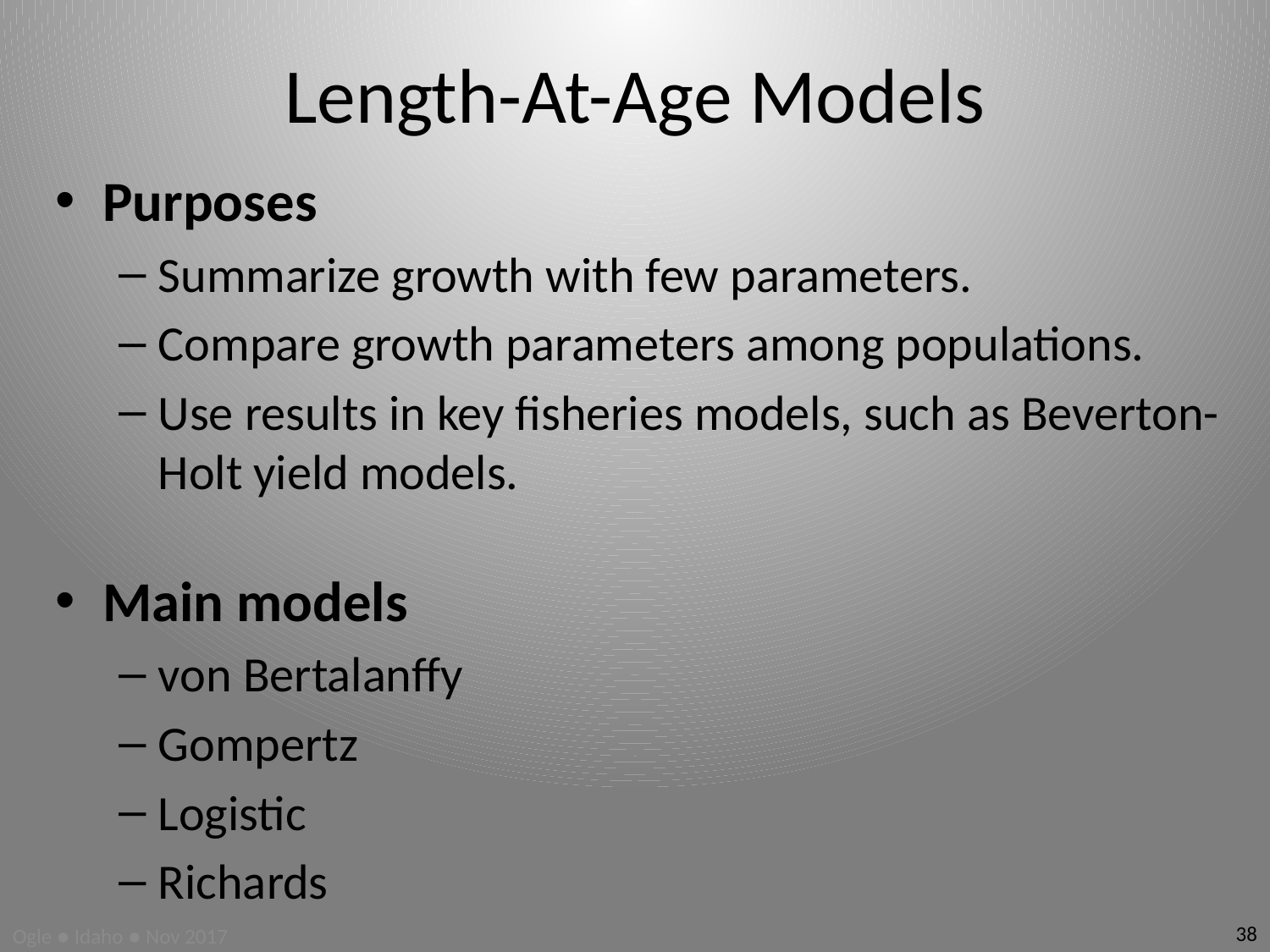

# Length-At-Age Models
Purposes
Summarize growth with few parameters.
Compare growth parameters among populations.
Use results in key fisheries models, such as Beverton-Holt yield models.

Main models
von Bertalanffy
Gompertz
Logistic
Richards
38
Ogle ● Idaho ● Nov 2017